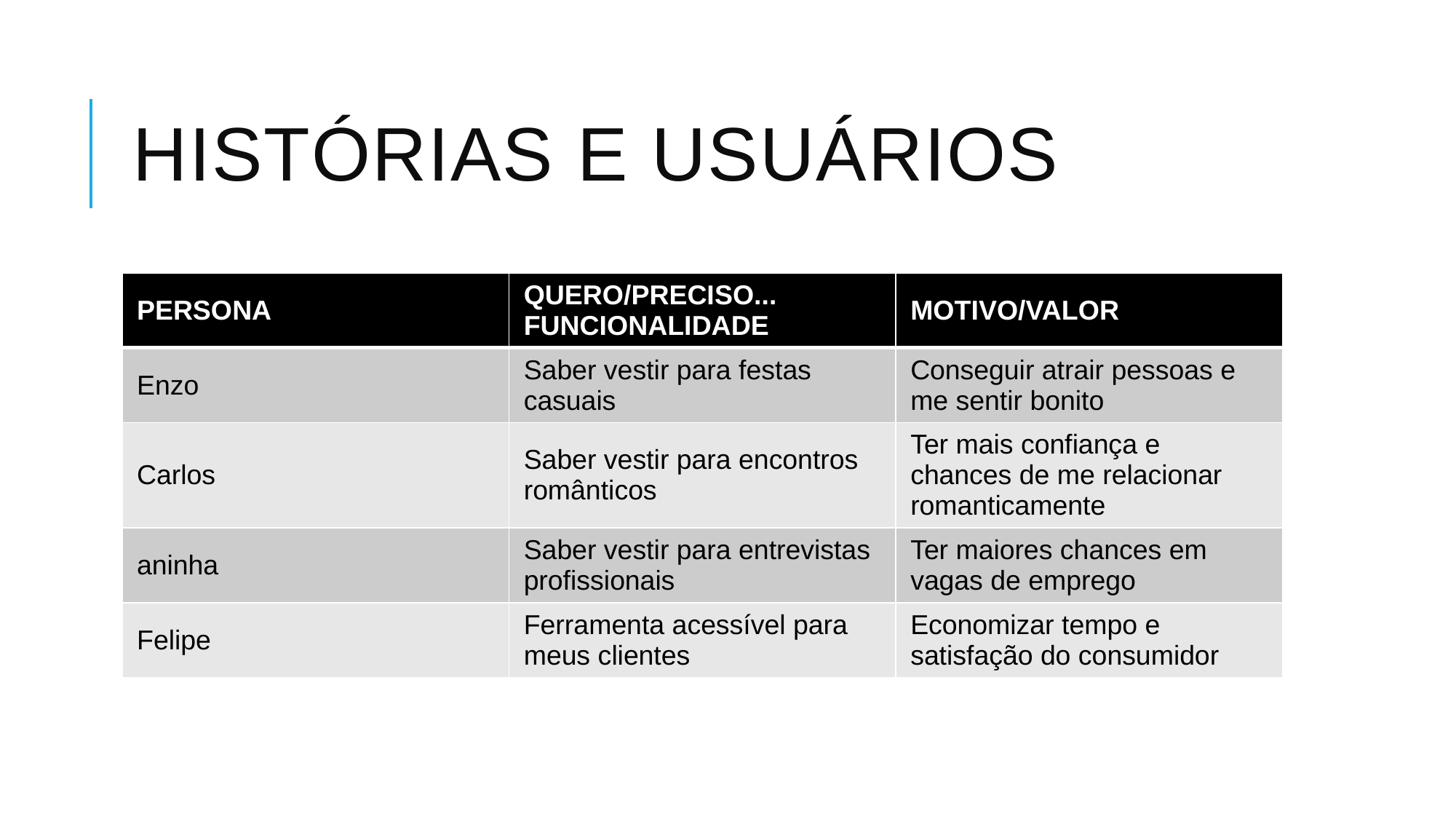

# Histórias e usuários
| PERSONA | QUERO/PRECISO... FUNCIONALIDADE | MOTIVO/VALOR |
| --- | --- | --- |
| Enzo | Saber vestir para festas casuais | Conseguir atrair pessoas e me sentir bonito |
| Carlos | Saber vestir para encontros românticos | Ter mais confiança e chances de me relacionar romanticamente |
| aninha | Saber vestir para entrevistas profissionais | Ter maiores chances em vagas de emprego |
| Felipe | Ferramenta acessível para meus clientes | Economizar tempo e satisfação do consumidor |